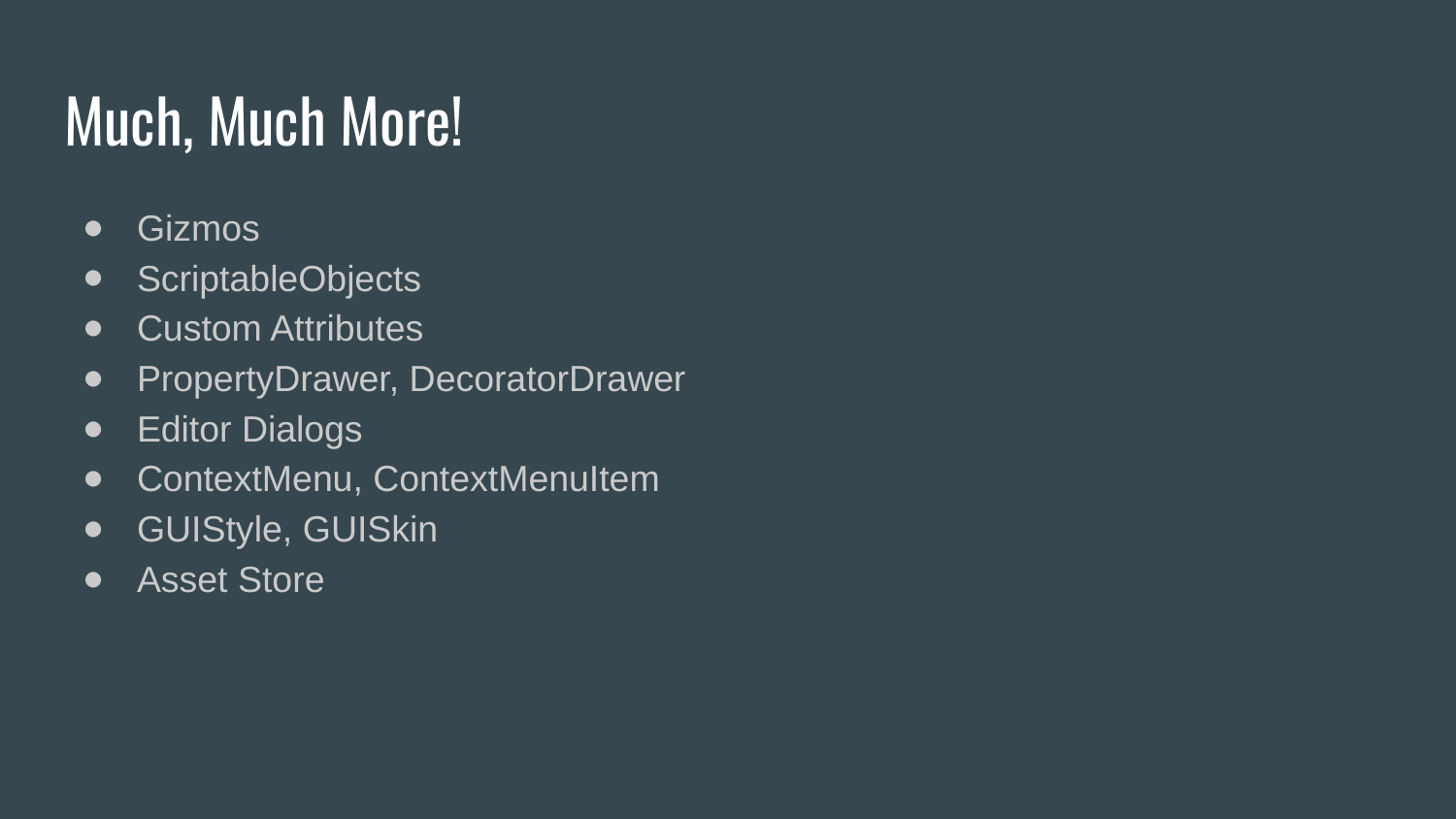

# Much, Much More!
Gizmos
ScriptableObjects
Custom Attributes
PropertyDrawer, DecoratorDrawer
Editor Dialogs
ContextMenu, ContextMenuItem
GUIStyle, GUISkin
Asset Store